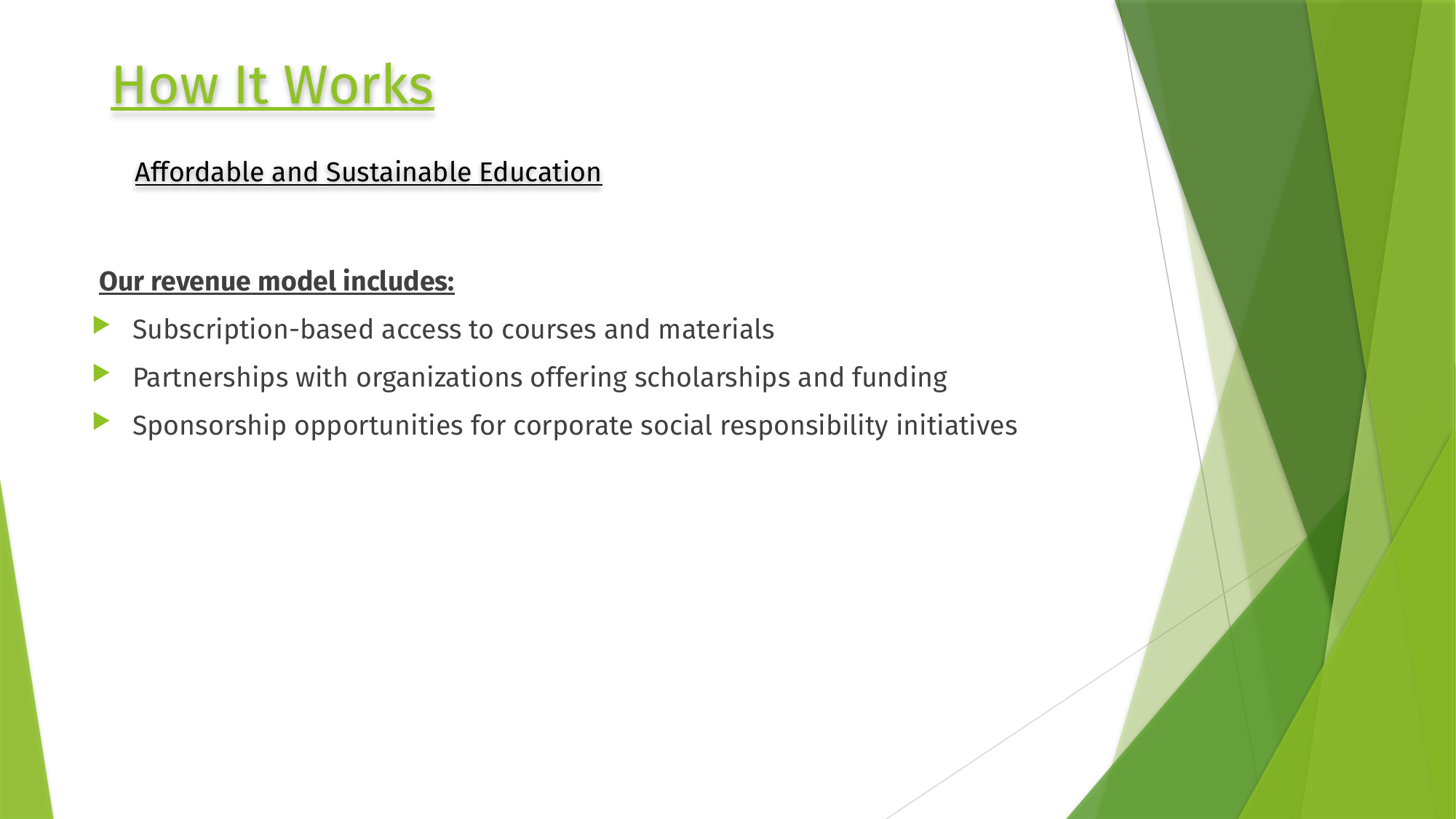

# How It Works
Affordable and Sustainable Education
 Our revenue model includes:
Subscription-based access to courses and materials
Partnerships with organizations offering scholarships and funding
Sponsorship opportunities for corporate social responsibility initiatives